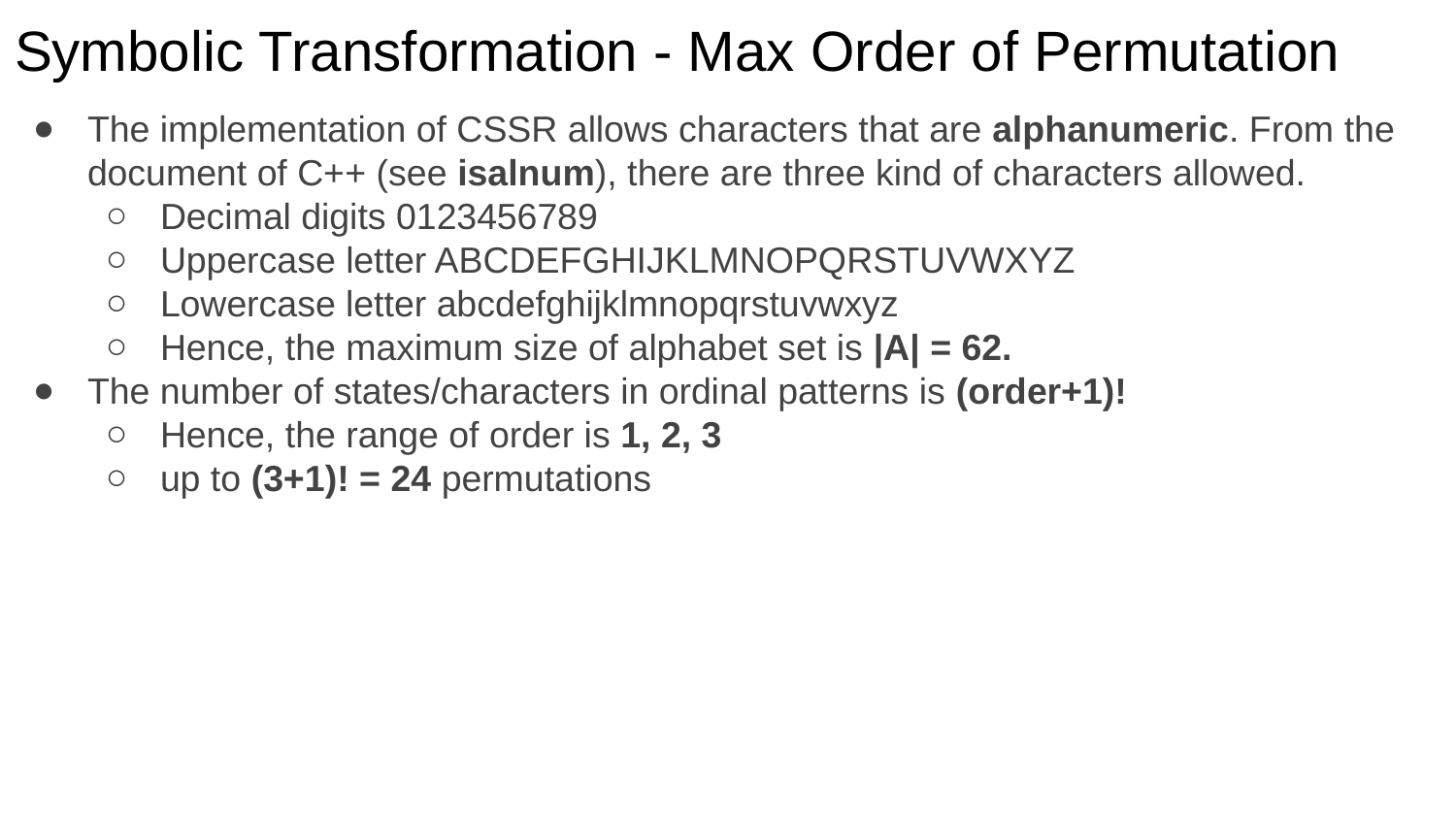

# Symbolic Transformation - Max Order of Permutation
The implementation of CSSR allows characters that are alphanumeric. From the document of C++ (see isalnum), there are three kind of characters allowed.
Decimal digits 0123456789
Uppercase letter ABCDEFGHIJKLMNOPQRSTUVWXYZ
Lowercase letter abcdefghijklmnopqrstuvwxyz
Hence, the maximum size of alphabet set is |A| = 62.
The number of states/characters in ordinal patterns is (order+1)!
Hence, the range of order is 1, 2, 3
up to (3+1)! = 24 permutations